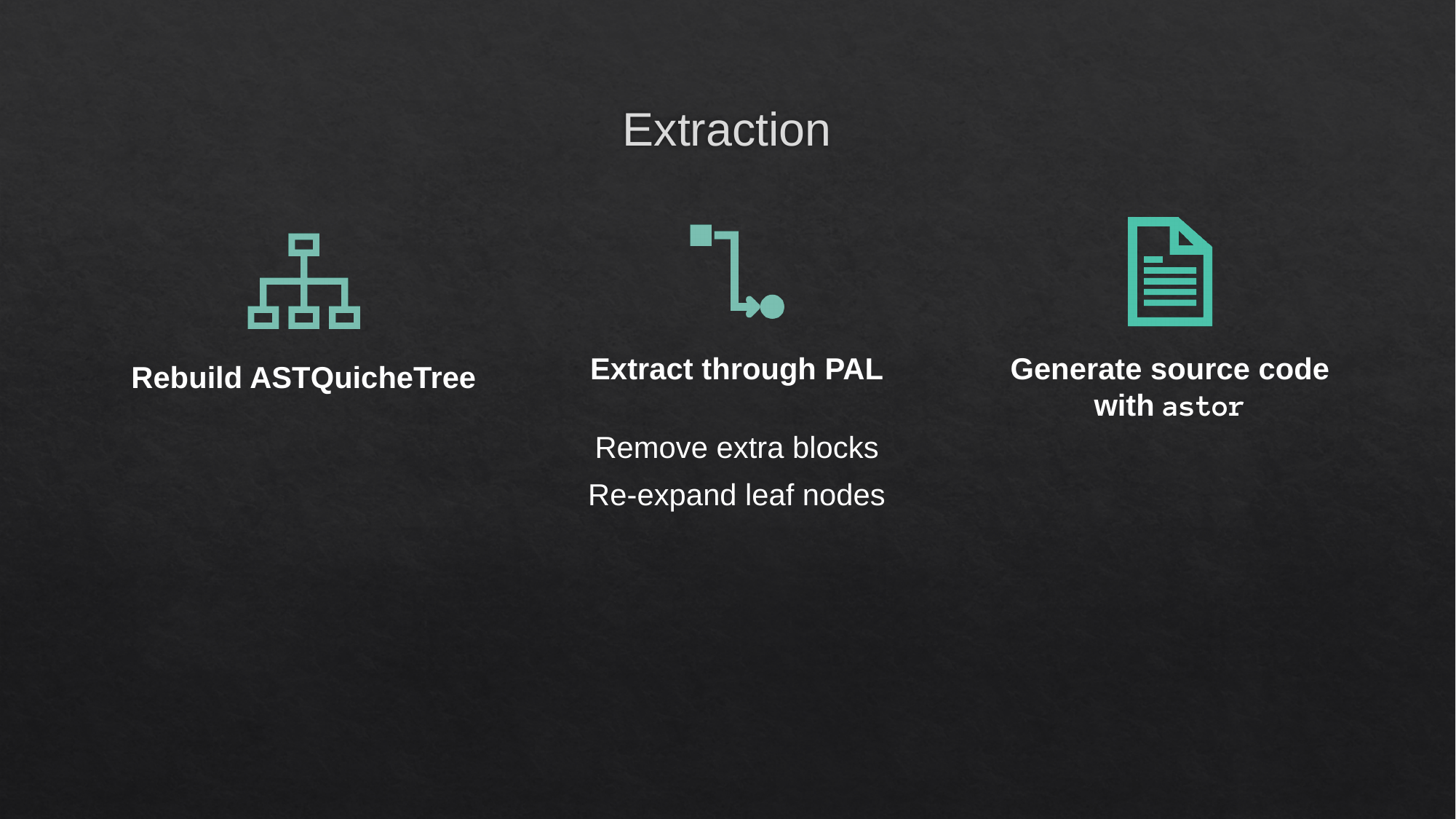

# Extraction
Rebuild ASTQuicheTree
Extract through PAL
Remove extra blocks
Re-expand leaf nodes
Generate source code with astor